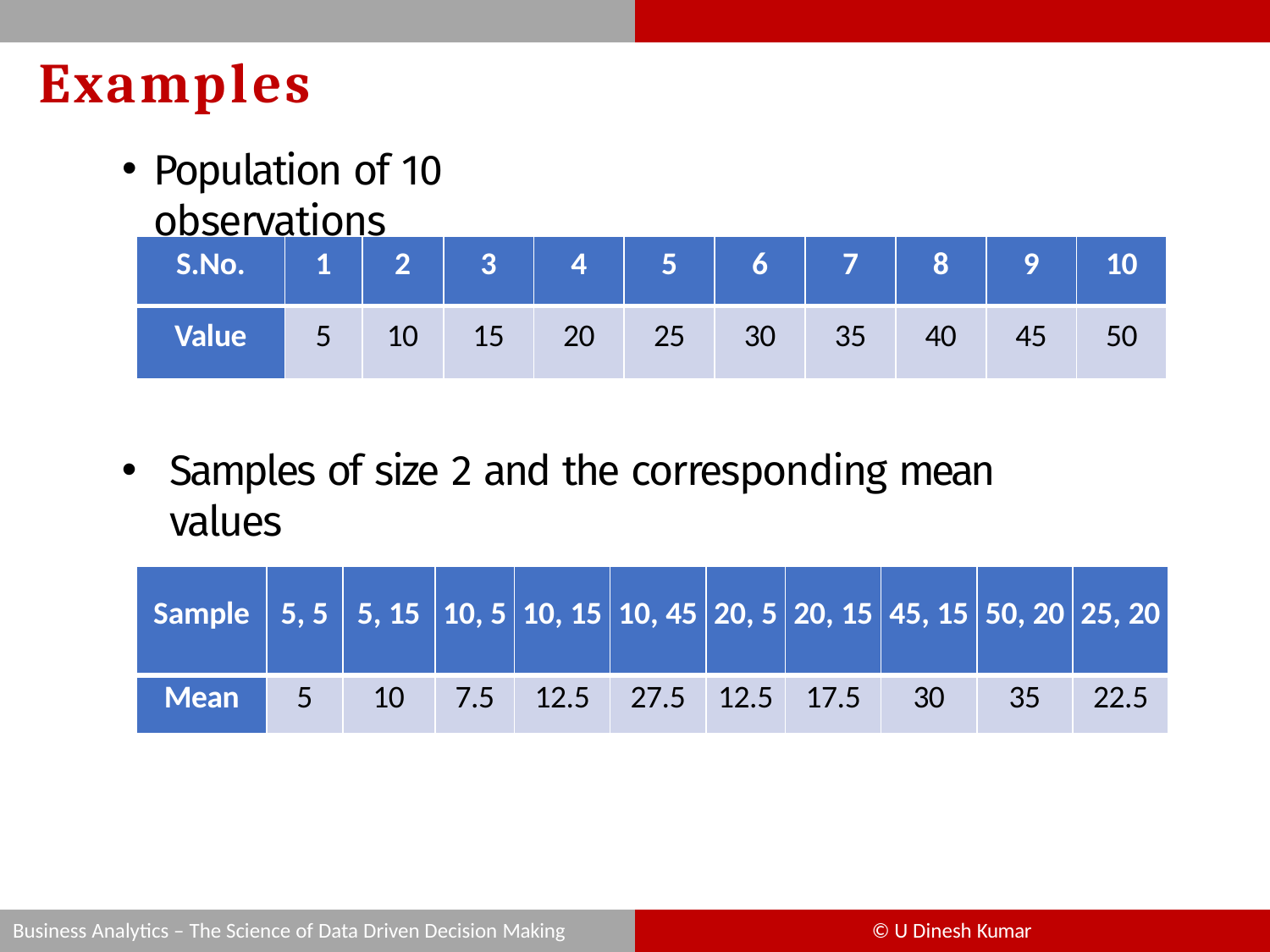

# Examples
Population of 10 observations
| S.No. | 1 | 2 | 3 | 4 | 5 | 6 | 7 | 8 | 9 | 10 |
| --- | --- | --- | --- | --- | --- | --- | --- | --- | --- | --- |
| Value | 5 | 10 | 15 | 20 | 25 | 30 | 35 | 40 | 45 | 50 |
Samples of size 2 and the corresponding mean values
| Sample | 5, 5 | 5, 15 | 10, 5 | 10, 15 | 10, 45 | 20, 5 | 20, 15 | 45, 15 | 50, 20 | 25, 20 |
| --- | --- | --- | --- | --- | --- | --- | --- | --- | --- | --- |
| Mean | 5 | 10 | 7.5 | 12.5 | 27.5 | 12.5 | 17.5 | 30 | 35 | 22.5 |
Business Analytics – The Science of Data Driven Decision Making
© U Dinesh Kumar